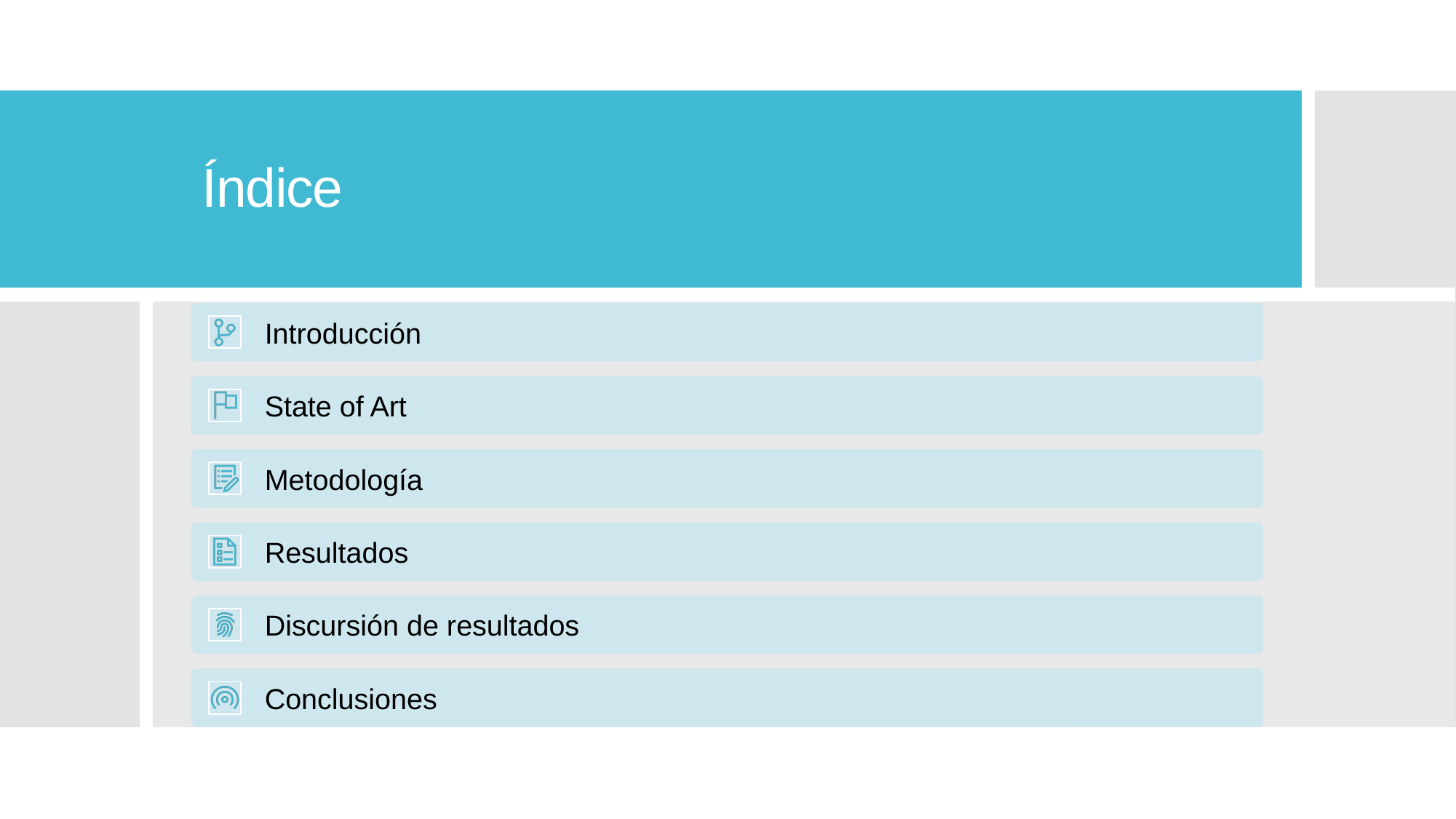

# Índice

Introducción
State of Art
Metodología
Resultados
Discursión de resultados
Conclusiones